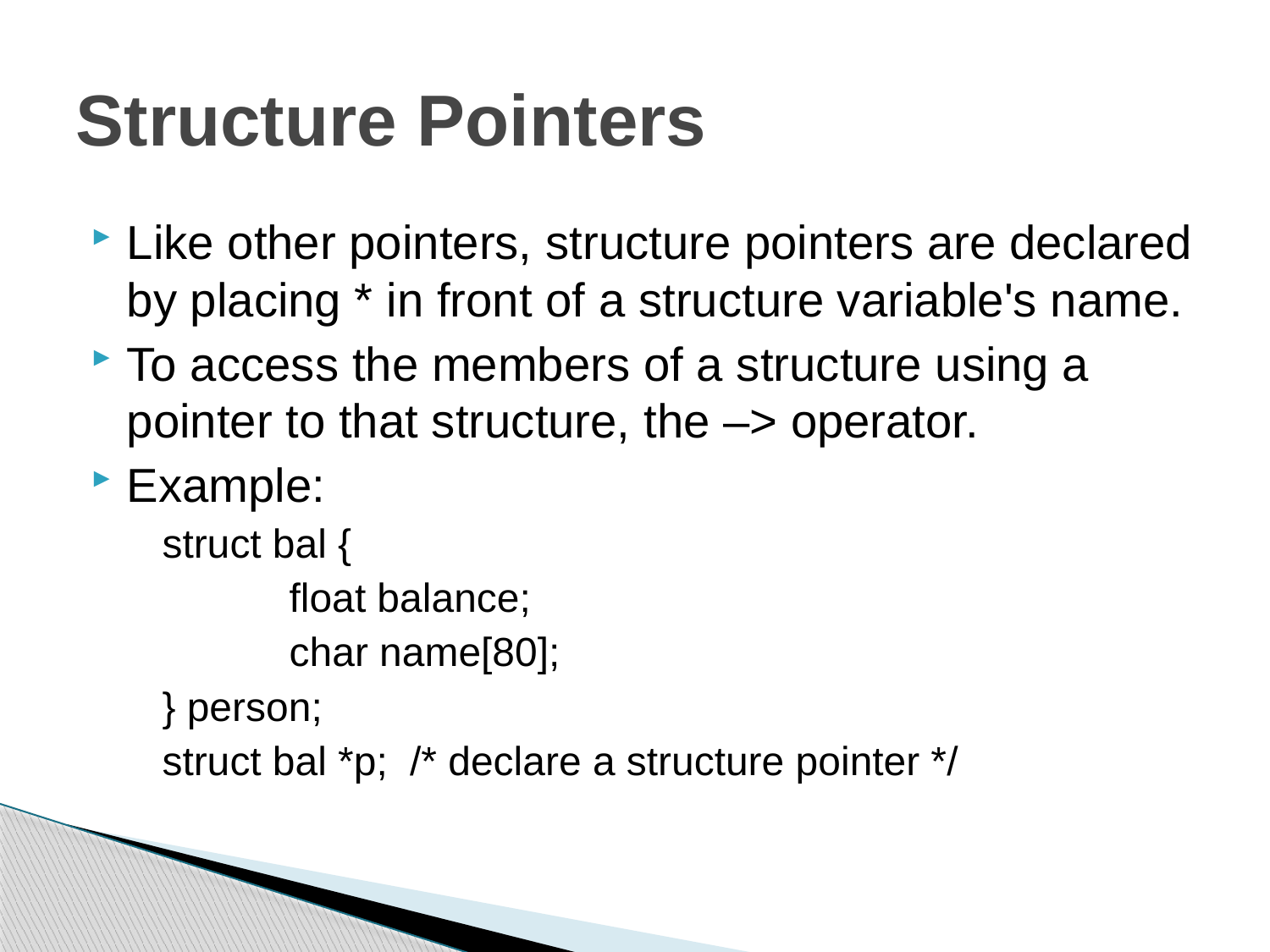

# Structure Pointers
Like other pointers, structure pointers are declared by placing * in front of a structure variable's name.
To access the members of a structure using a pointer to that structure, the –> operator.
Example:
	struct bal {
 	 	float balance;
 		char name[80];
	} person;
	struct bal *p;  /* declare a structure pointer */